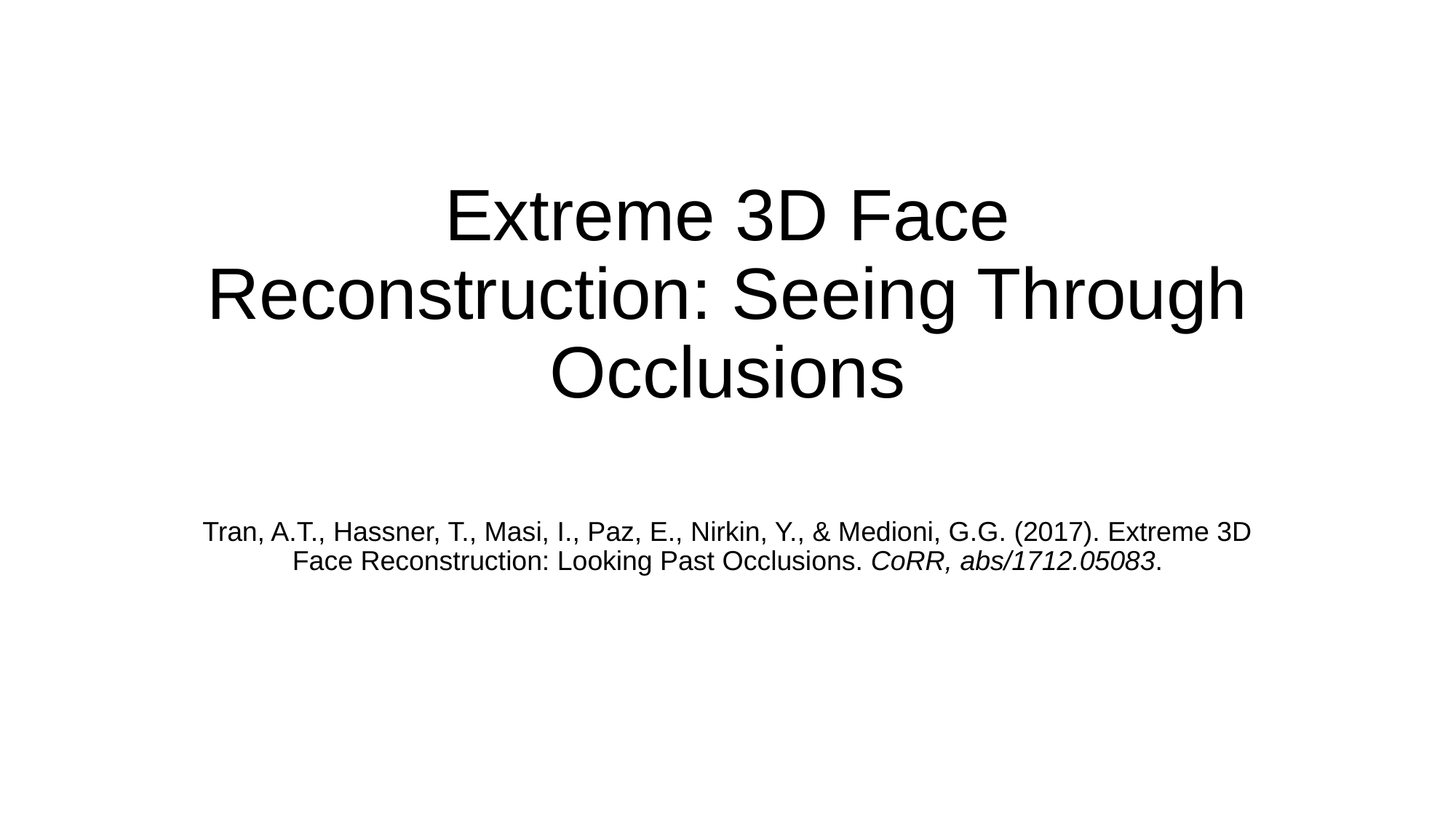

# Extreme 3D Face Reconstruction: Seeing Through Occlusions
Tran, A.T., Hassner, T., Masi, I., Paz, E., Nirkin, Y., & Medioni, G.G. (2017). Extreme 3D Face Reconstruction: Looking Past Occlusions. CoRR, abs/1712.05083.